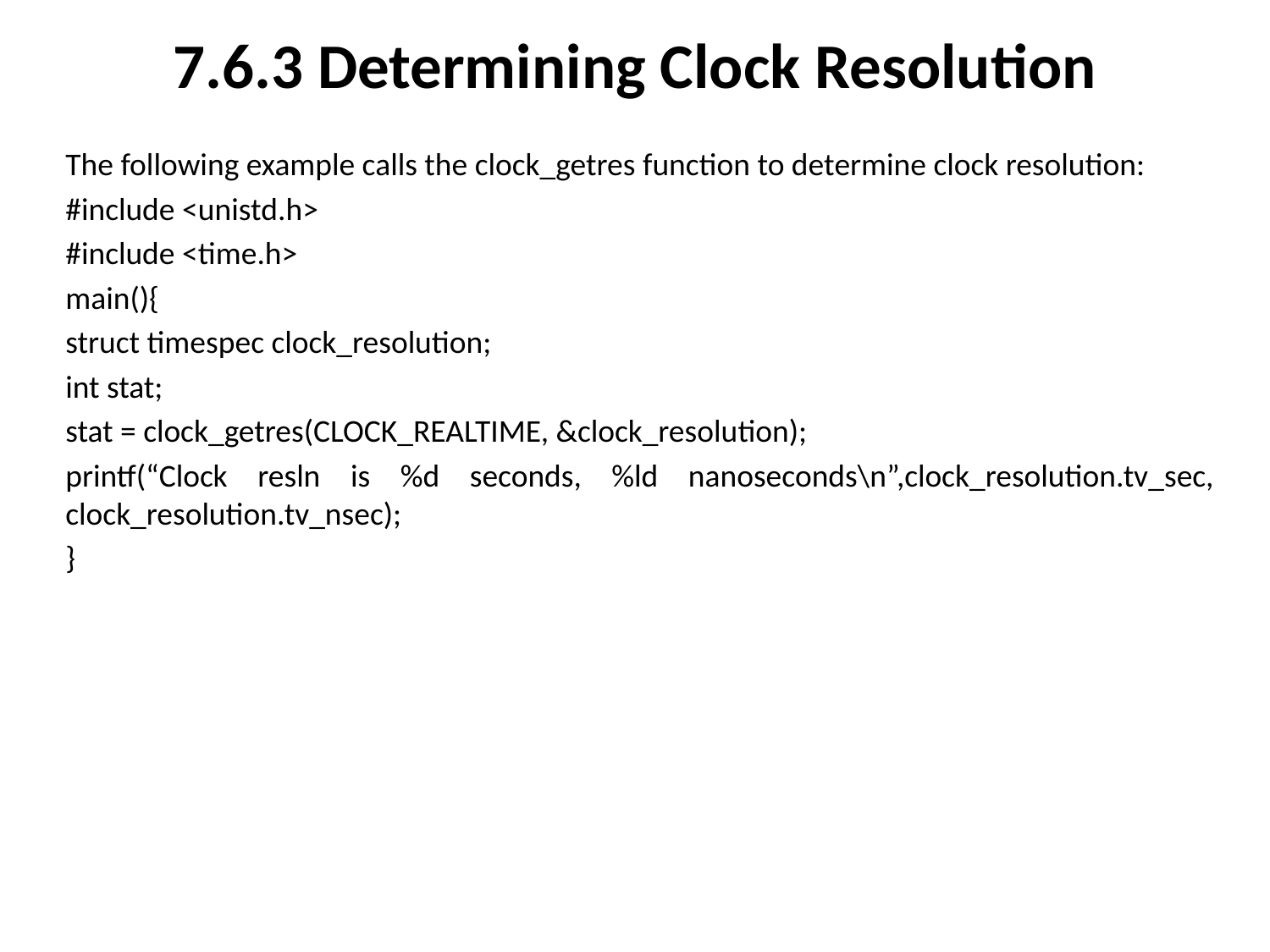

# 7.6.3 Determining Clock Resolution
The following example calls the clock_getres function to determine clock resolution:
#include <unistd.h>
#include <time.h>
main(){
struct timespec clock_resolution;
int stat;
stat = clock_getres(CLOCK_REALTIME, &clock_resolution);
printf(“Clock resln is %d seconds, %ld nanoseconds\n”,clock_resolution.tv_sec, clock_resolution.tv_nsec);
}